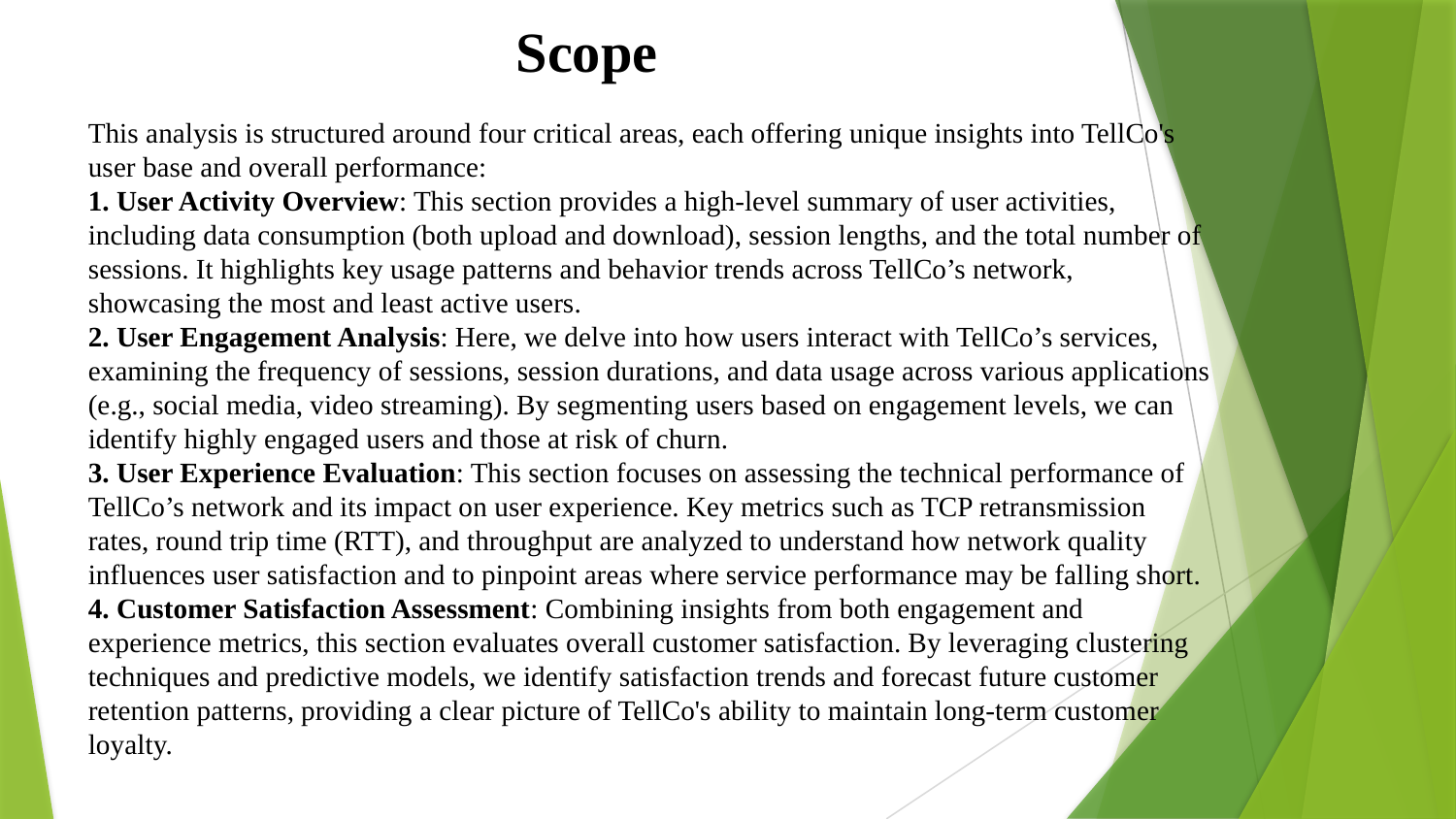

Scope
This analysis is structured around four critical areas, each offering unique insights into TellCo's user base and overall performance:
 User Activity Overview: This section provides a high-level summary of user activities, including data consumption (both upload and download), session lengths, and the total number of sessions. It highlights key usage patterns and behavior trends across TellCo’s network, showcasing the most and least active users.
 User Engagement Analysis: Here, we delve into how users interact with TellCo’s services, examining the frequency of sessions, session durations, and data usage across various applications (e.g., social media, video streaming). By segmenting users based on engagement levels, we can identify highly engaged users and those at risk of churn.
 User Experience Evaluation: This section focuses on assessing the technical performance of TellCo’s network and its impact on user experience. Key metrics such as TCP retransmission rates, round trip time (RTT), and throughput are analyzed to understand how network quality influences user satisfaction and to pinpoint areas where service performance may be falling short.
 Customer Satisfaction Assessment: Combining insights from both engagement and experience metrics, this section evaluates overall customer satisfaction. By leveraging clustering techniques and predictive models, we identify satisfaction trends and forecast future customer retention patterns, providing a clear picture of TellCo's ability to maintain long-term customer loyalty.